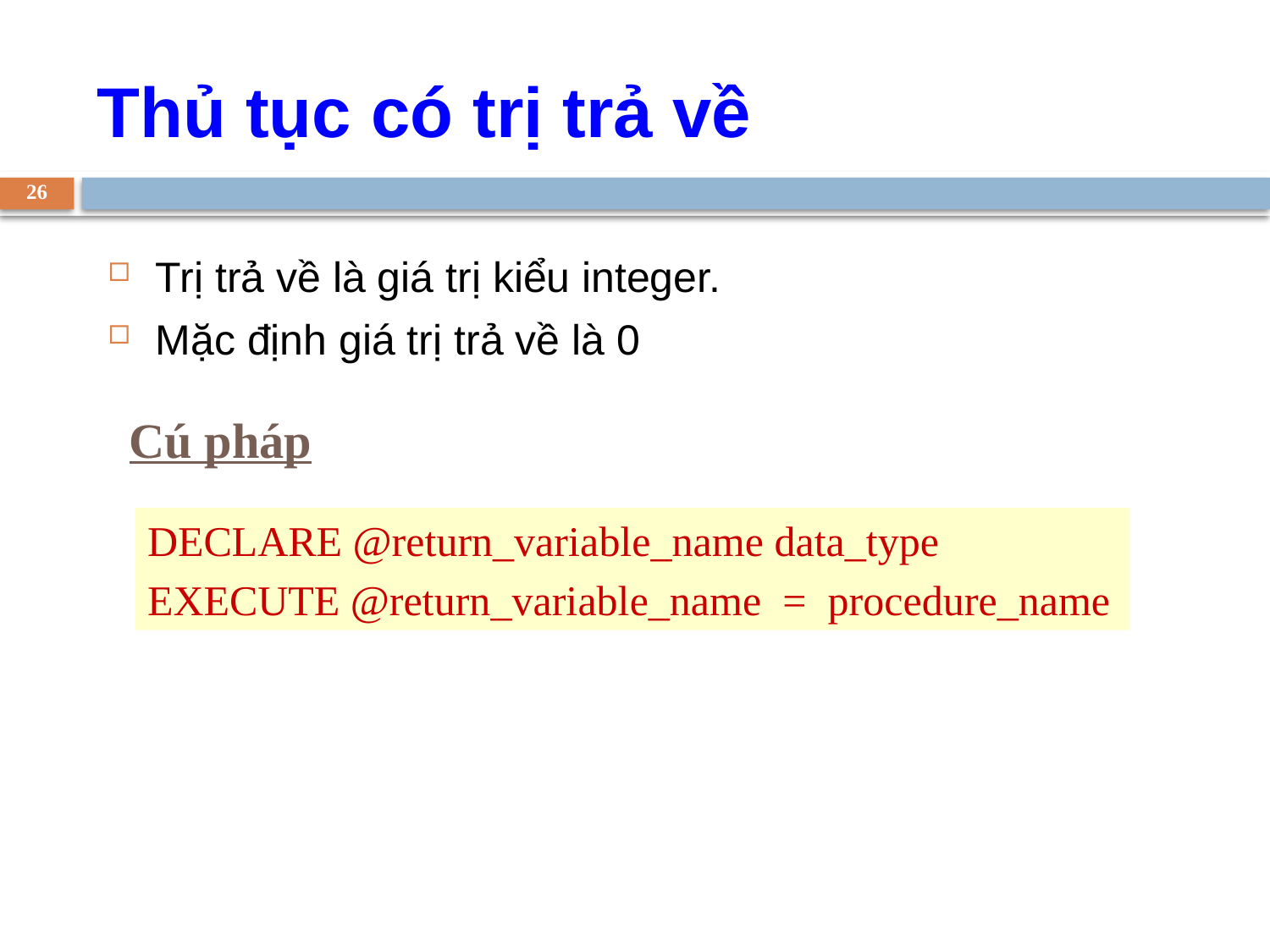

Thủ tục có trị trả về
26
Trị trả về là giá trị kiểu integer.
Mặc định giá trị trả về là 0

Cú pháp
DECLARE @return_variable_name data_type
EXECUTE @return_variable_name  =  procedure_name